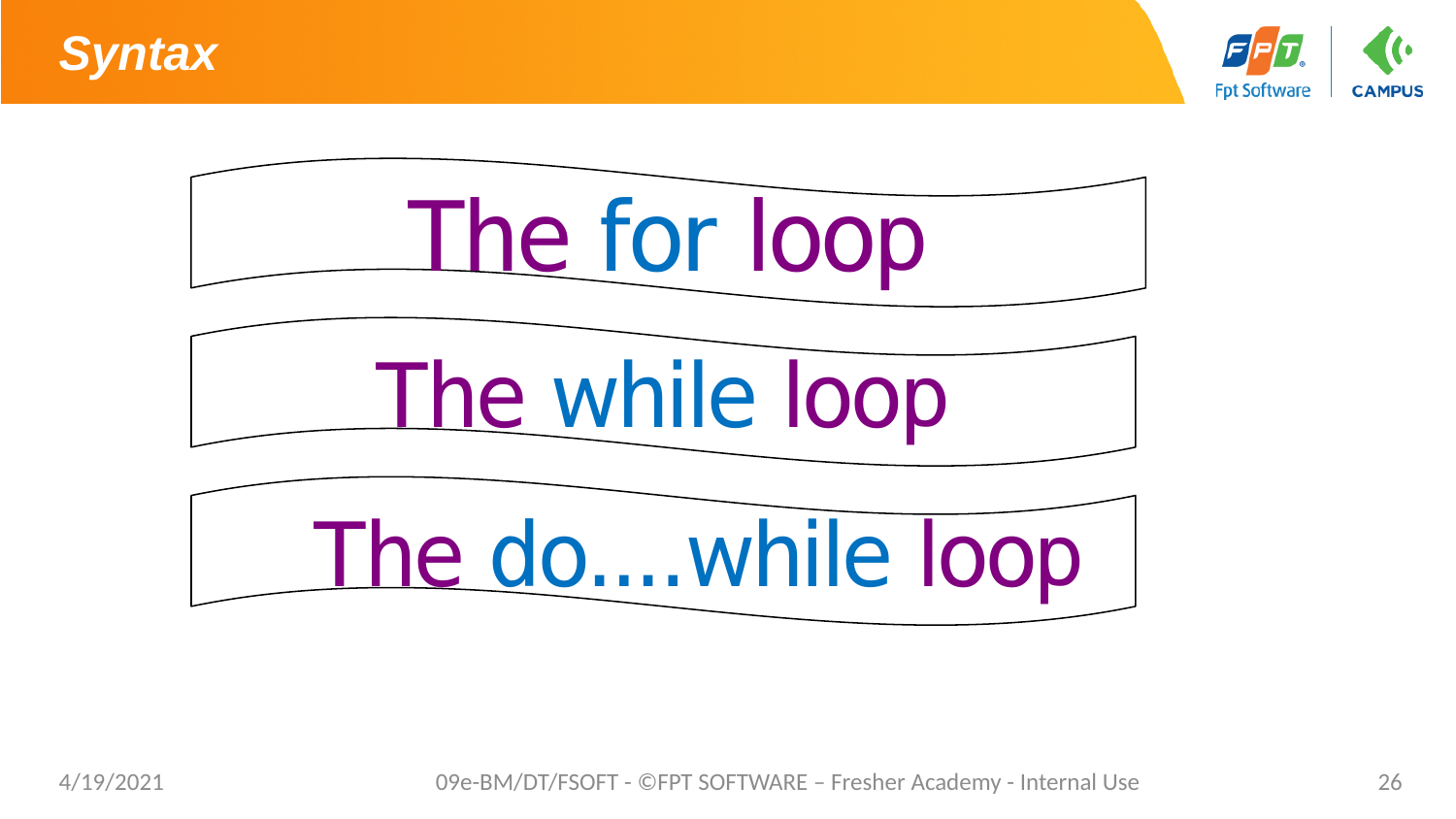

# Syntax
The for loop
The while loop
The do….while loop
4/19/2021
09e-BM/DT/FSOFT - ©FPT SOFTWARE – Fresher Academy - Internal Use
26